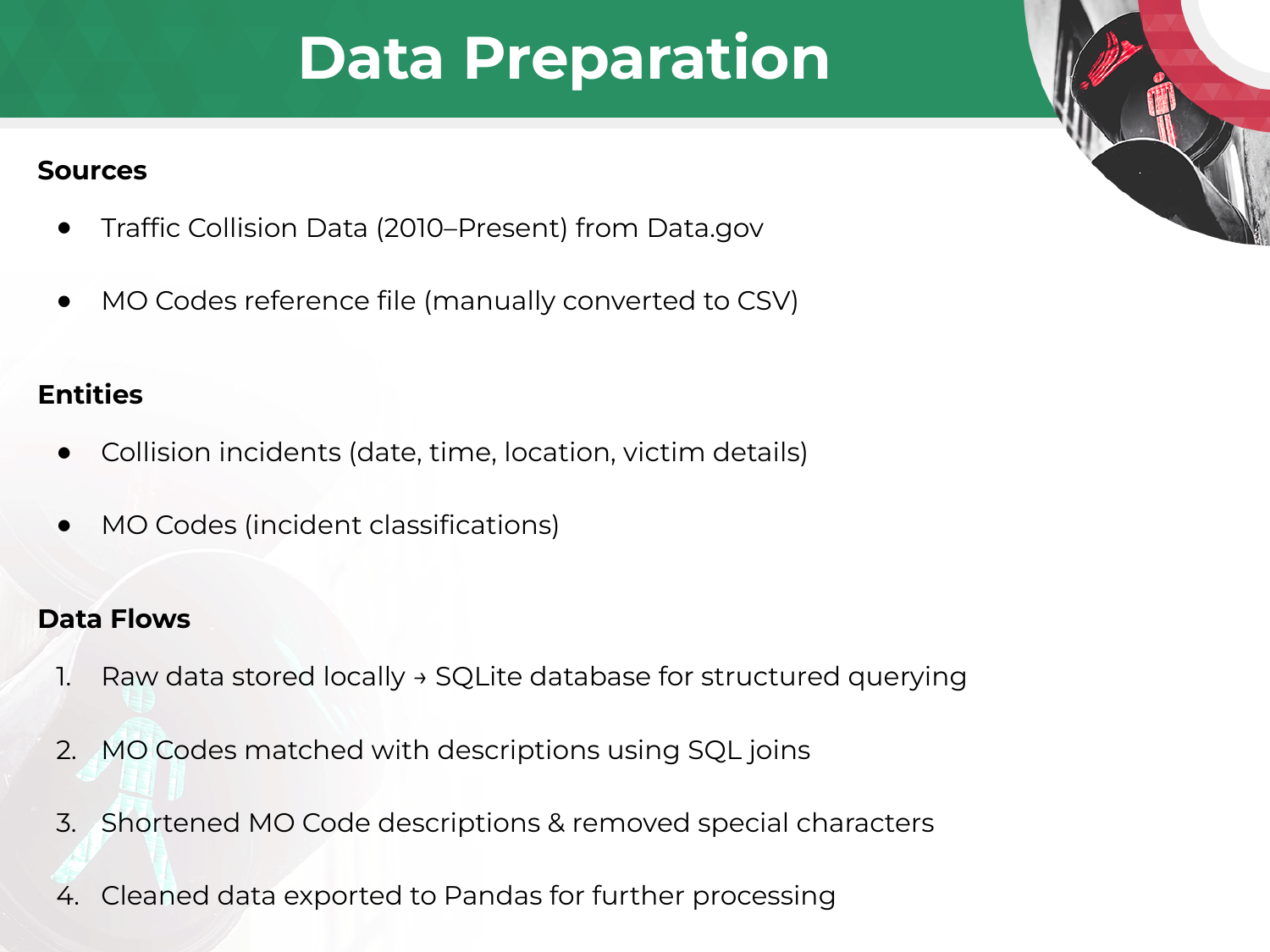

# Data Preparation
Sources
Traffic Collision Data (2010–Present) from Data.gov
MO Codes reference file (manually converted to CSV)
Entities
Collision incidents (date, time, location, victim details)
MO Codes (incident classifications)
Data Flows
Raw data stored locally → SQLite database for structured querying
MO Codes matched with descriptions using SQL joins
Shortened MO Code descriptions & removed special characters
Cleaned data exported to Pandas for further processing